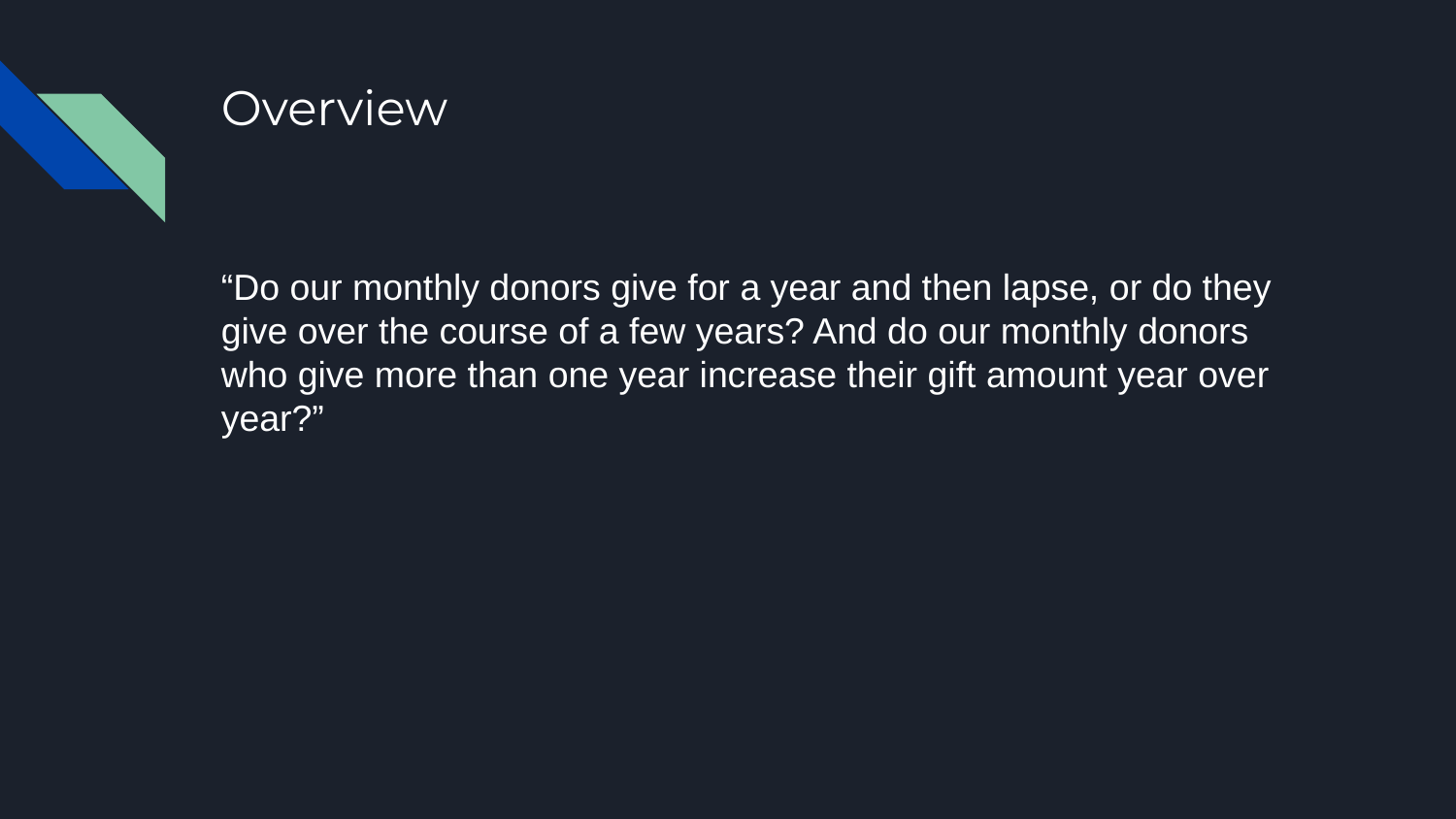

# Overview
“Do our monthly donors give for a year and then lapse, or do they give over the course of a few years? And do our monthly donors who give more than one year increase their gift amount year over year?”